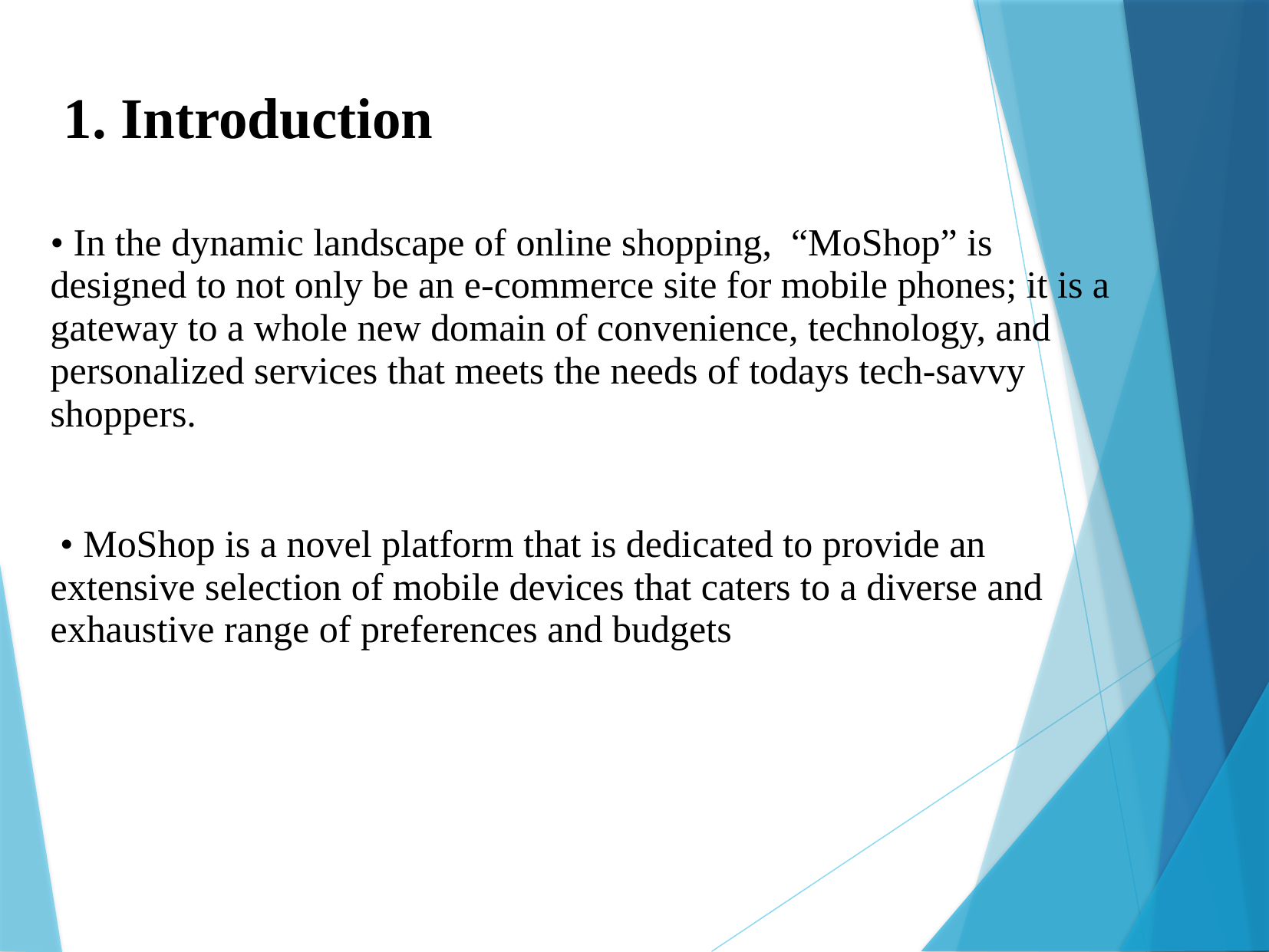

1. Introduction
• In the dynamic landscape of online shopping,  “MoShop” is designed to not only be an e-commerce site for mobile phones; it is a gateway to a whole new domain of convenience, technology, and personalized services that meets the needs of todays tech-savvy shoppers.

 • MoShop is a novel platform that is dedicated to provide an extensive selection of mobile devices that caters to a diverse and exhaustive range of preferences and budgets